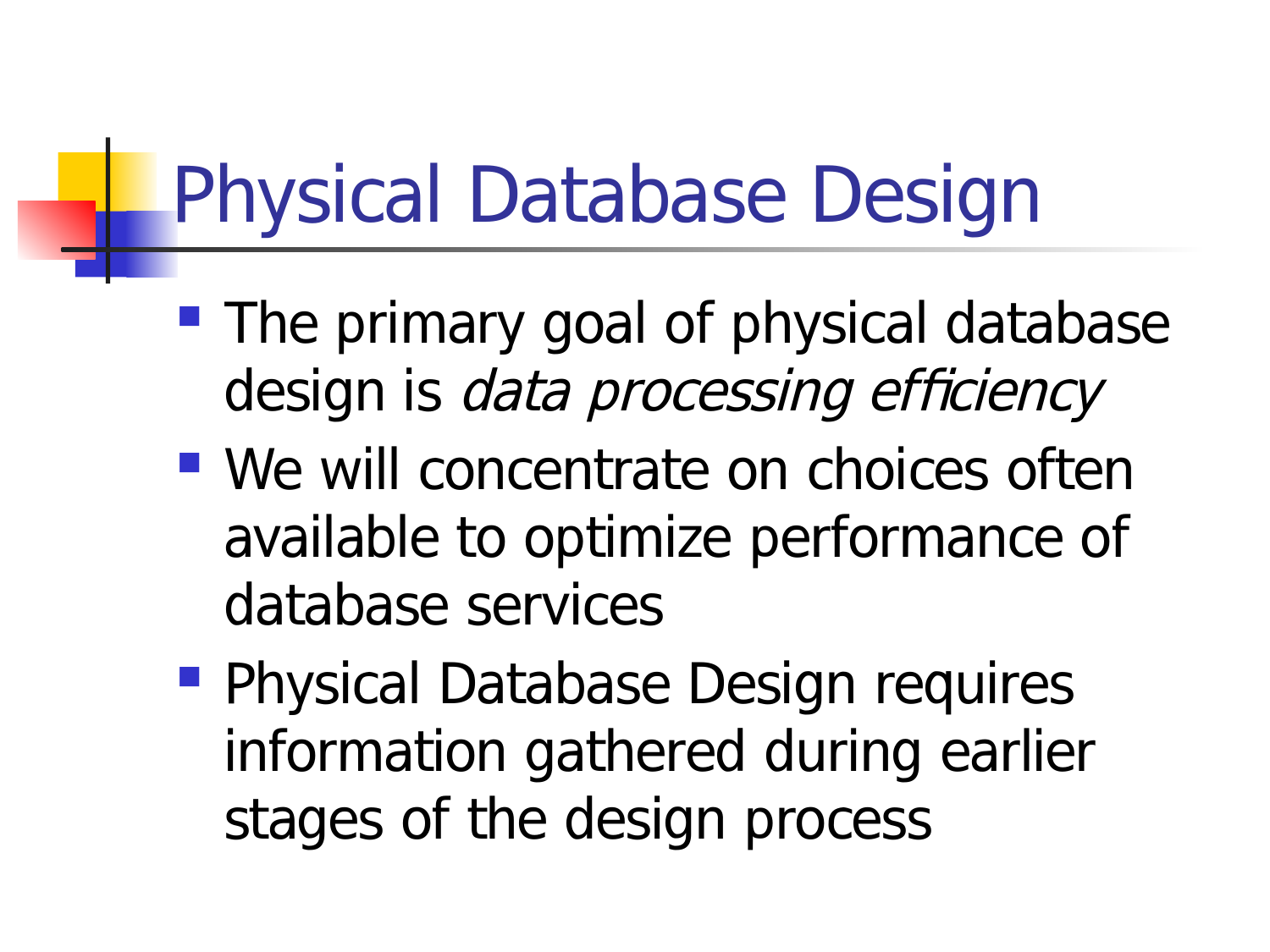

# Physical Database Design
The primary goal of physical database design is data processing efficiency
We will concentrate on choices often available to optimize performance of database services
Physical Database Design requires information gathered during earlier stages of the design process